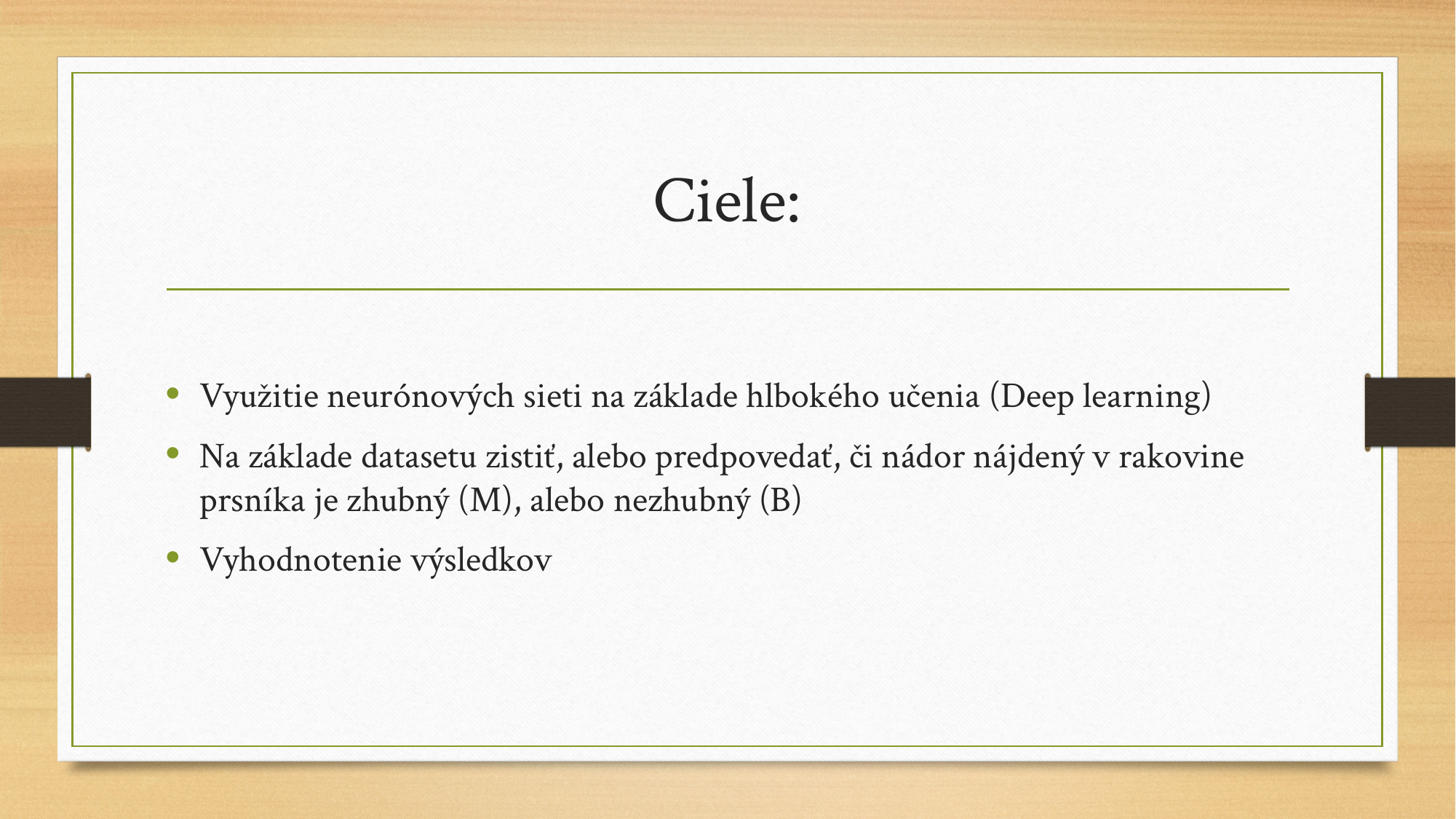

# Ciele:

Využitie neurónových sieti na základe hlbokého učenia (Deep learning)
Na základe datasetu zistiť, alebo predpovedať, či nádor nájdený v rakovine prsníka je zhubný (M), alebo nezhubný (B)
Vyhodnotenie výsledkov